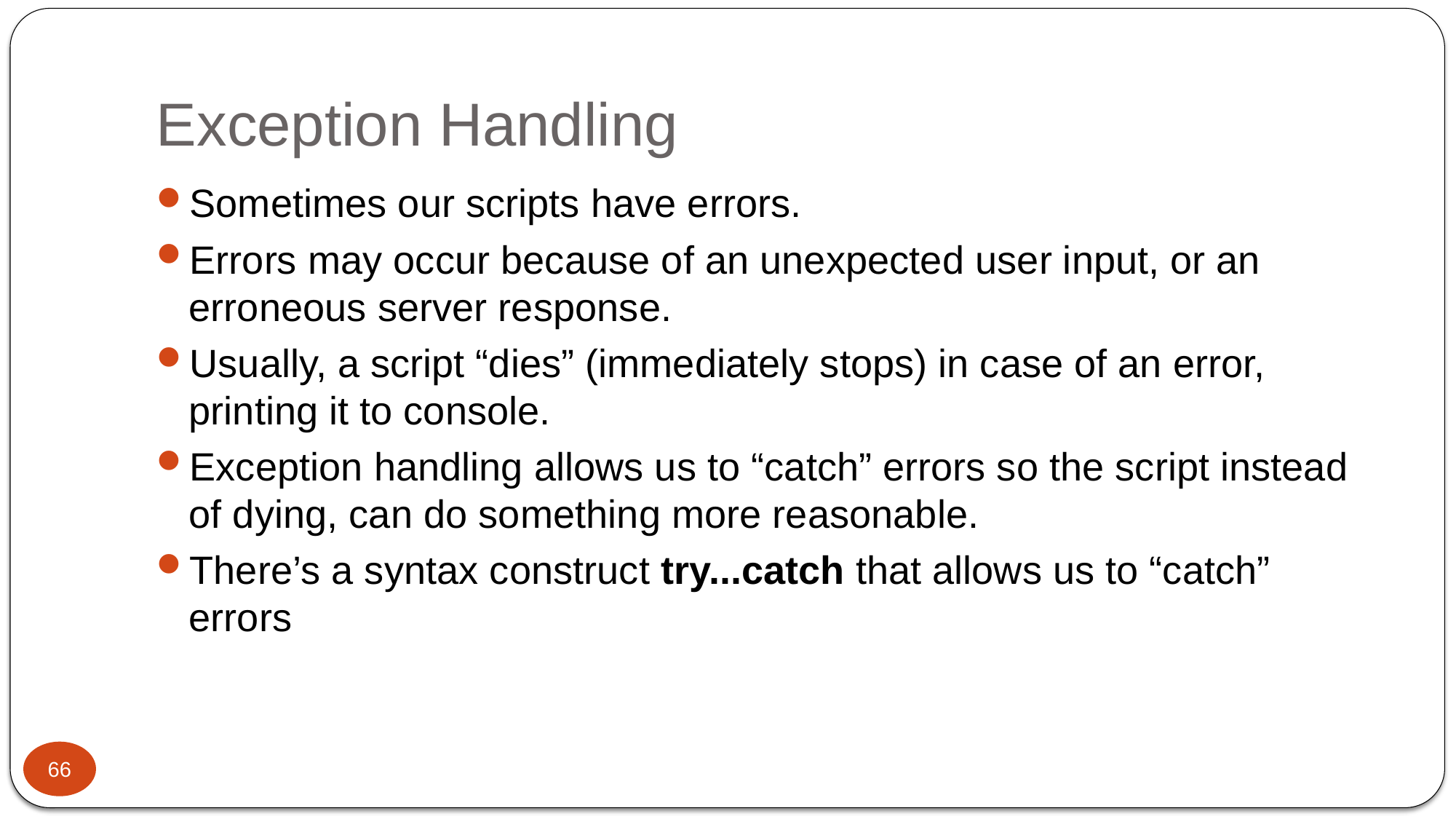

# Exception Handling
Sometimes our scripts have errors.
Errors may occur because of an unexpected user input, or an erroneous server response.
Usually, a script “dies” (immediately stops) in case of an error, printing it to console.
Exception handling allows us to “catch” errors so the script instead of dying, can do something more reasonable.
There’s a syntax construct try...catch that allows us to “catch” errors

66